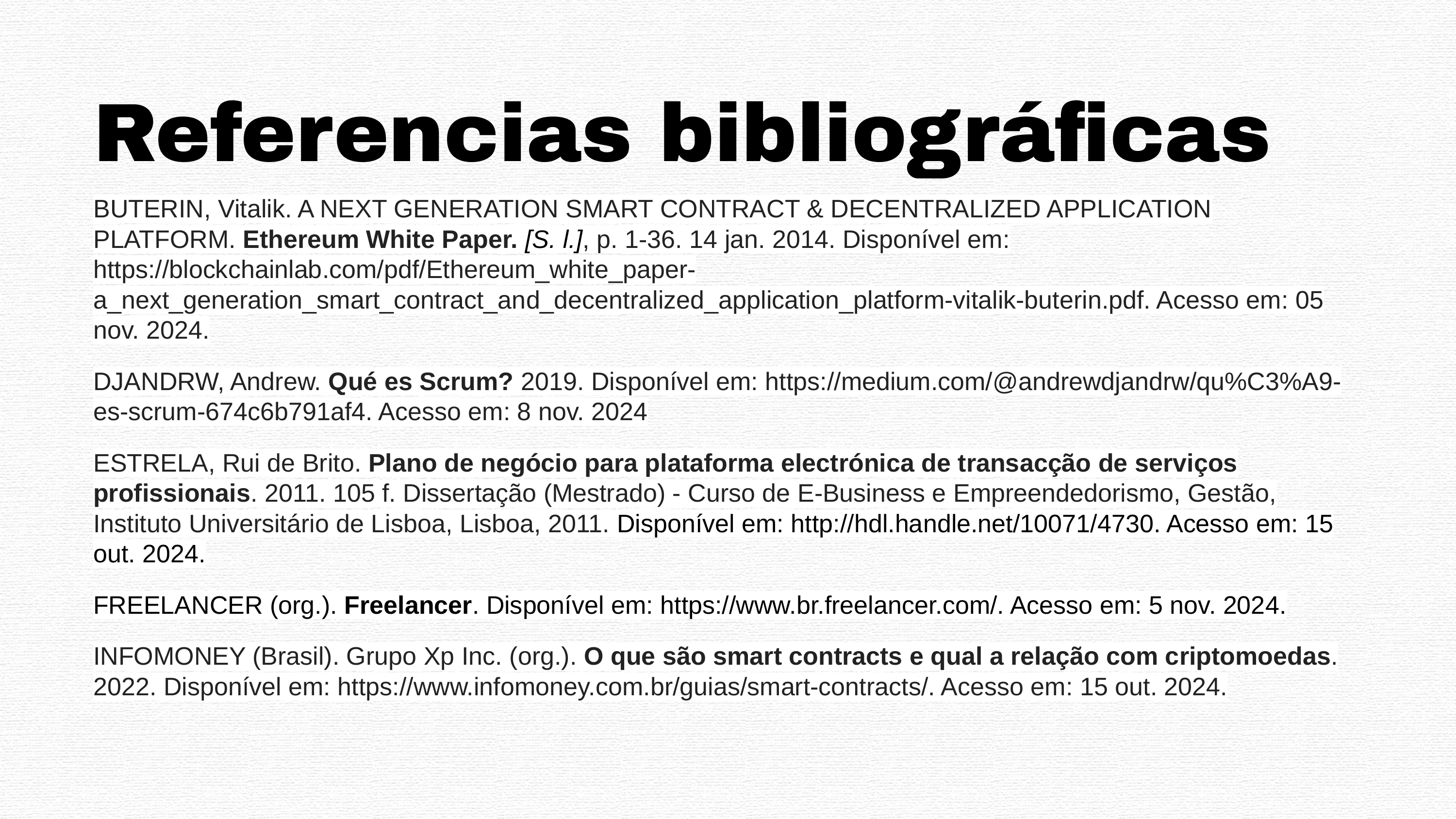

Referencias bibliográficas
BUTERIN, Vitalik. A NEXT GENERATION SMART CONTRACT & DECENTRALIZED APPLICATION PLATFORM. Ethereum White Paper. [S. l.], p. 1-36. 14 jan. 2014. Disponível em: https://blockchainlab.com/pdf/Ethereum_white_paper-a_next_generation_smart_contract_and_decentralized_application_platform-vitalik-buterin.pdf. Acesso em: 05 nov. 2024.
DJANDRW, Andrew. Qué es Scrum? 2019. Disponível em: https://medium.com/@andrewdjandrw/qu%C3%A9-es-scrum-674c6b791af4. Acesso em: 8 nov. 2024
ESTRELA, Rui de Brito. Plano de negócio para plataforma electrónica de transacção de serviços profissionais. 2011. 105 f. Dissertação (Mestrado) - Curso de E-Business e Empreendedorismo, Gestão, Instituto Universitário de Lisboa, Lisboa, 2011. Disponível em: http://hdl.handle.net/10071/4730. Acesso em: 15 out. 2024.
FREELANCER (org.). Freelancer. Disponível em: https://www.br.freelancer.com/. Acesso em: 5 nov. 2024.
INFOMONEY (Brasil). Grupo Xp Inc. (org.). O que são smart contracts e qual a relação com criptomoedas. 2022. Disponível em: https://www.infomoney.com.br/guias/smart-contracts/. Acesso em: 15 out. 2024.